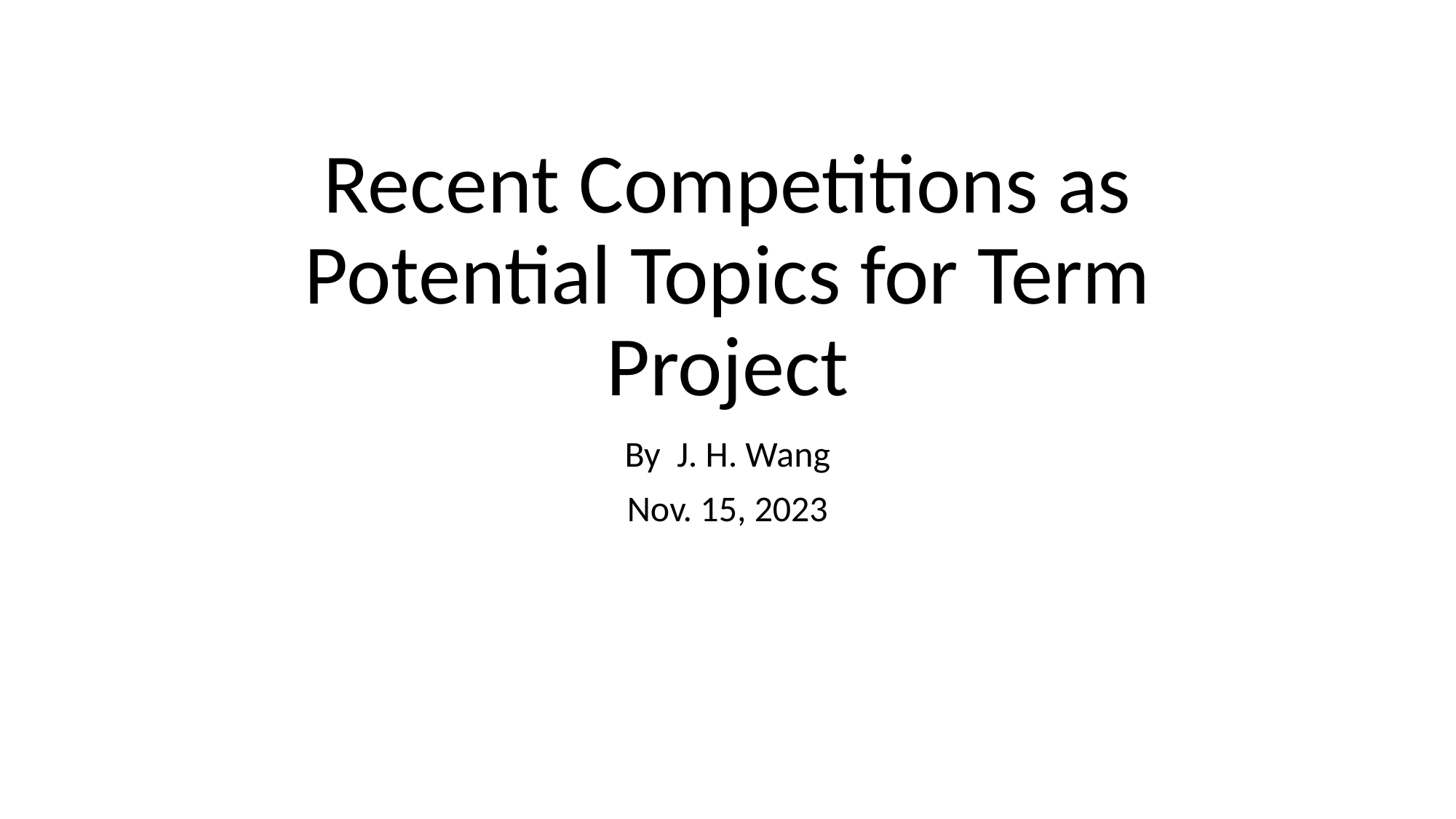

# Recent Competitions as Potential Topics for Term Project
By  J. H. Wang
Nov. 15, 2023